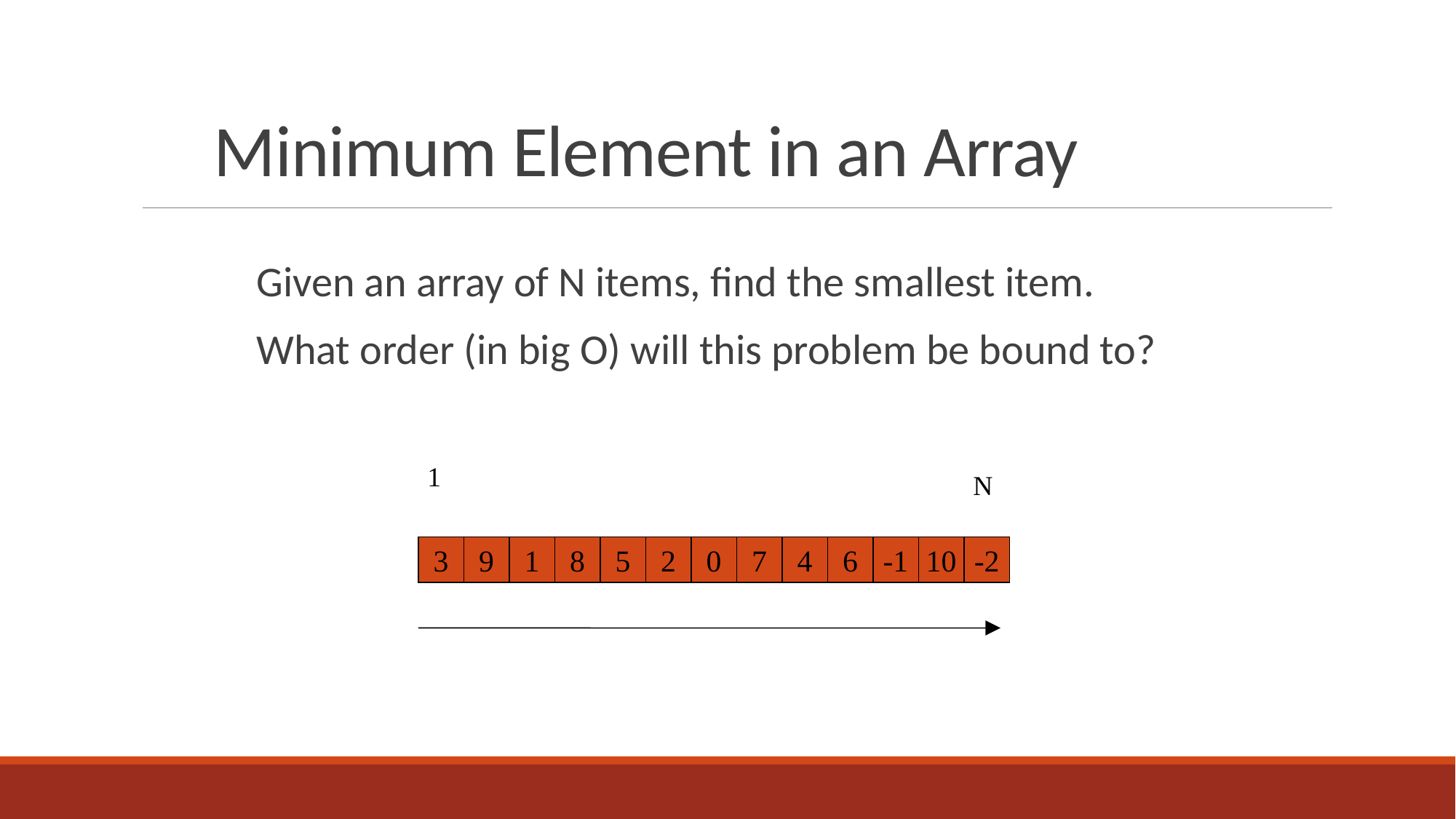

# Minimum Element in an Array
Given an array of N items, find the smallest item.
What order (in big O) will this problem be bound to?
1
N
3
9
1
8
5
2
0
7
4
6
-1
10
-2